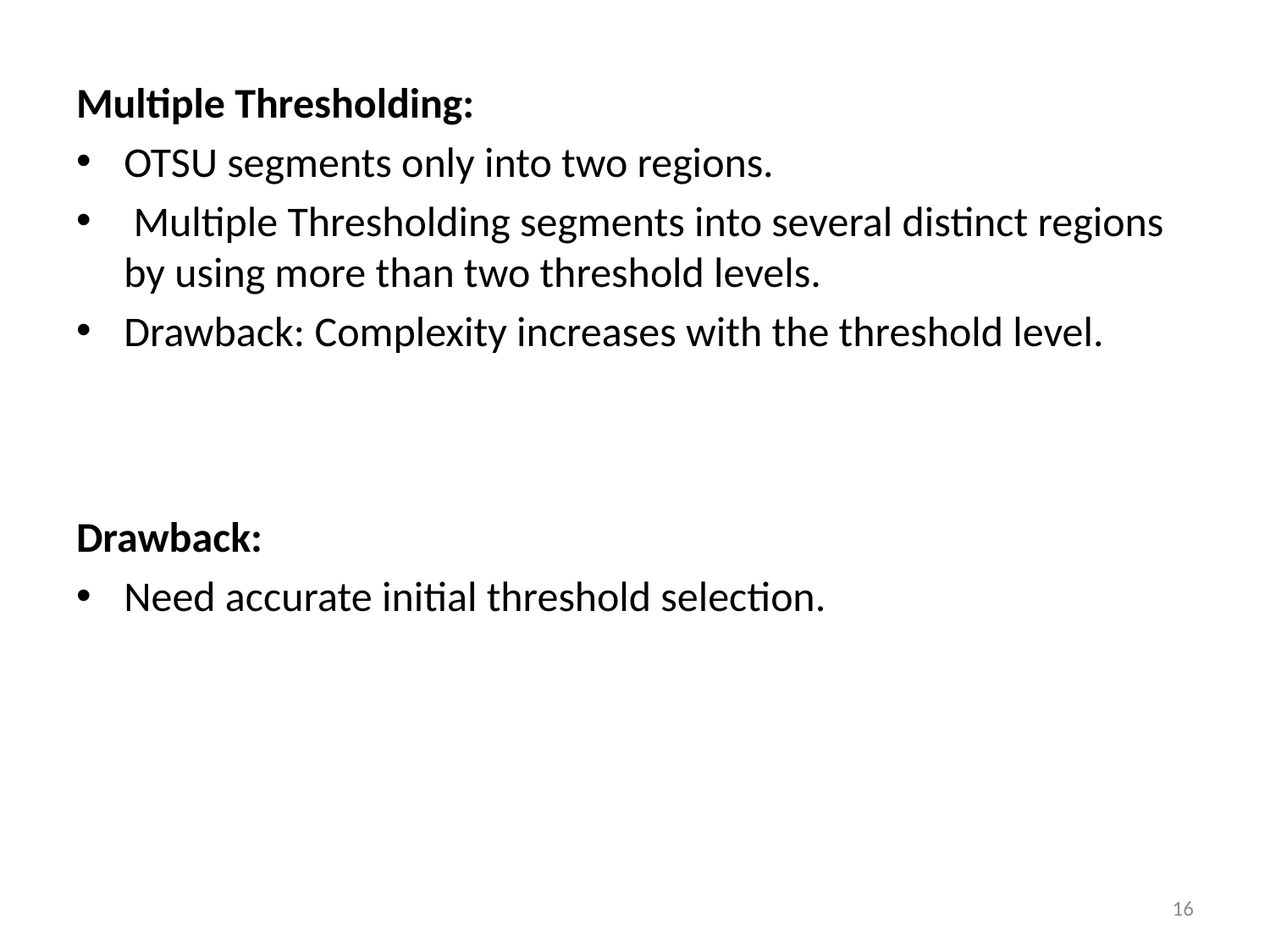

Multiple Thresholding:
OTSU segments only into two regions.
 Multiple Thresholding segments into several distinct regions by using more than two threshold levels.
Drawback: Complexity increases with the threshold level.

Drawback:
Need accurate initial threshold selection.

16